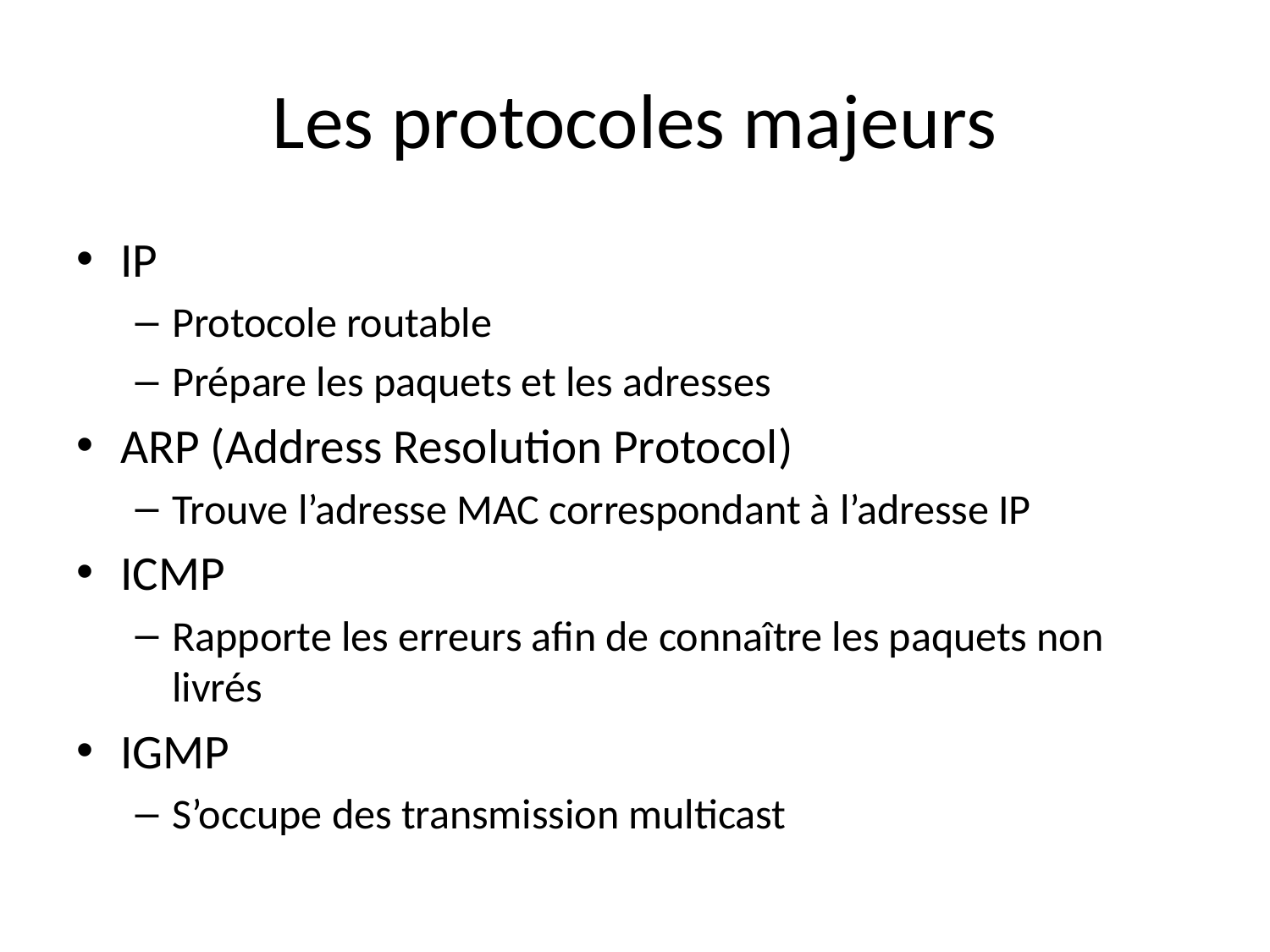

# Les protocoles majeurs
IP
Protocole routable
Prépare les paquets et les adresses
ARP (Address Resolution Protocol)
Trouve l’adresse MAC correspondant à l’adresse IP
ICMP
Rapporte les erreurs afin de connaître les paquets non livrés
IGMP
S’occupe des transmission multicast